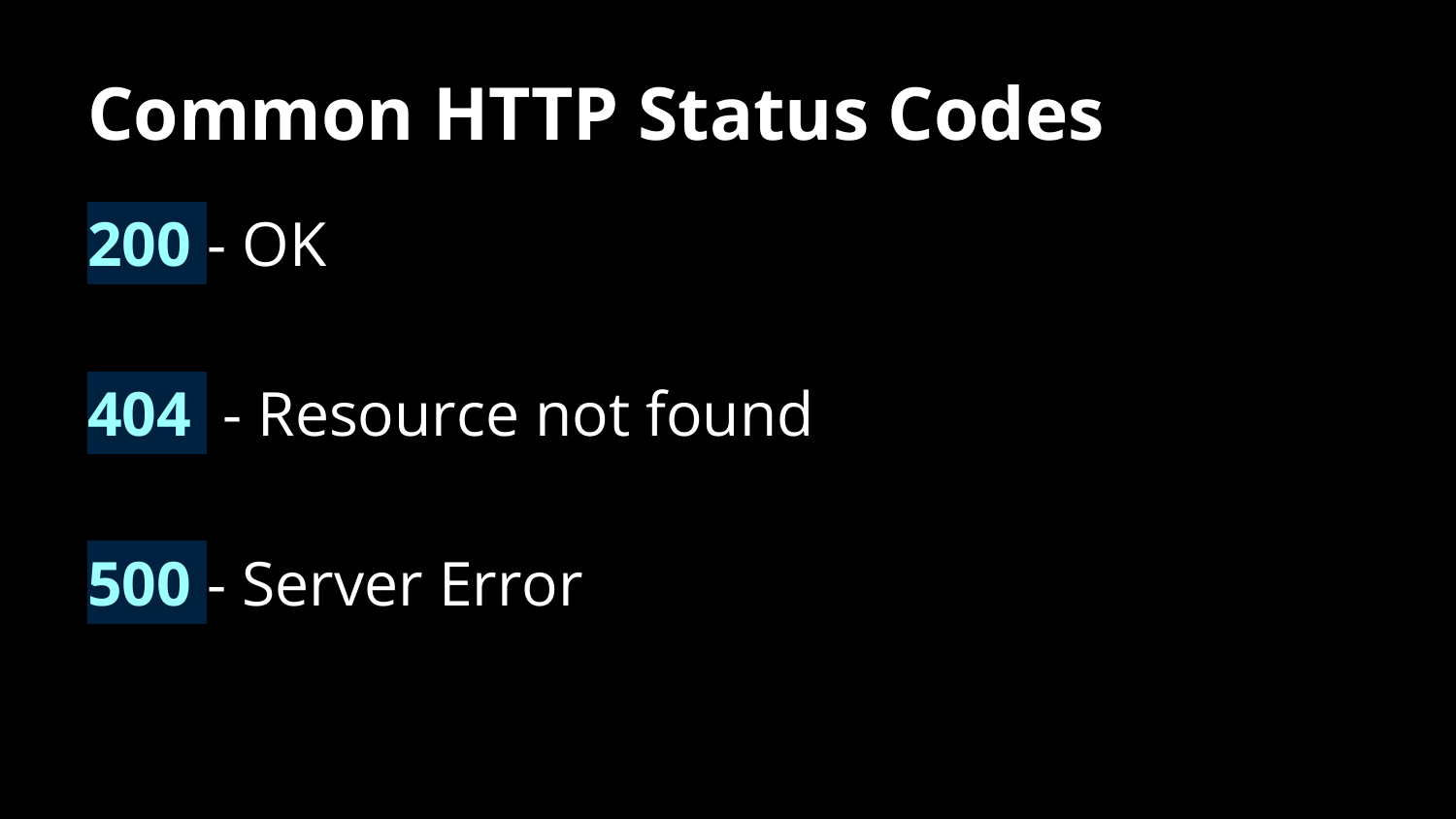

# Common HTTP Status Codes
200 - OK

404  - Resource not found

500 - Server Error